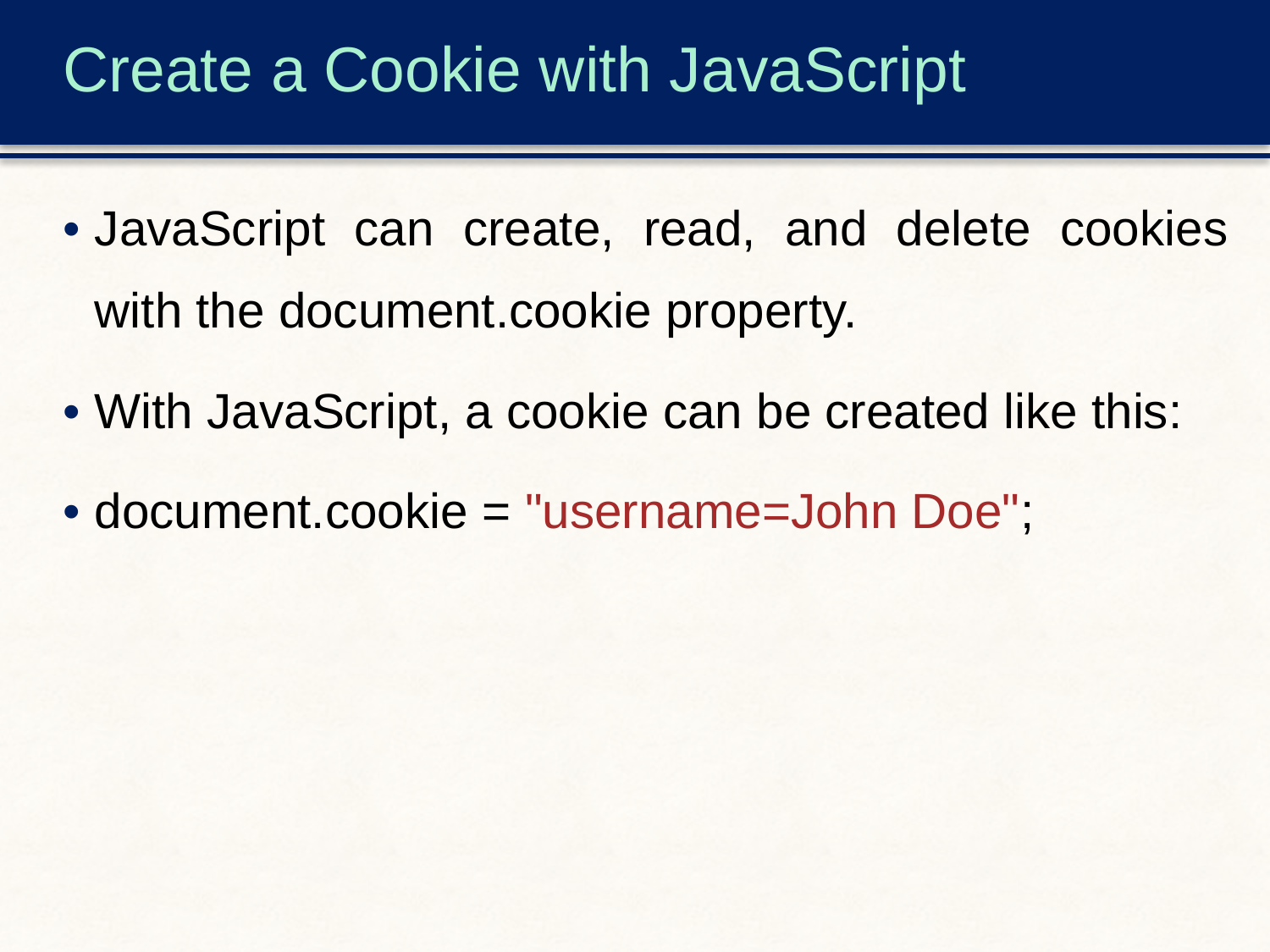

# Create a Cookie with JavaScript
JavaScript can create, read, and delete cookies with the document.cookie property.
With JavaScript, a cookie can be created like this:
document.cookie = "username=John Doe";